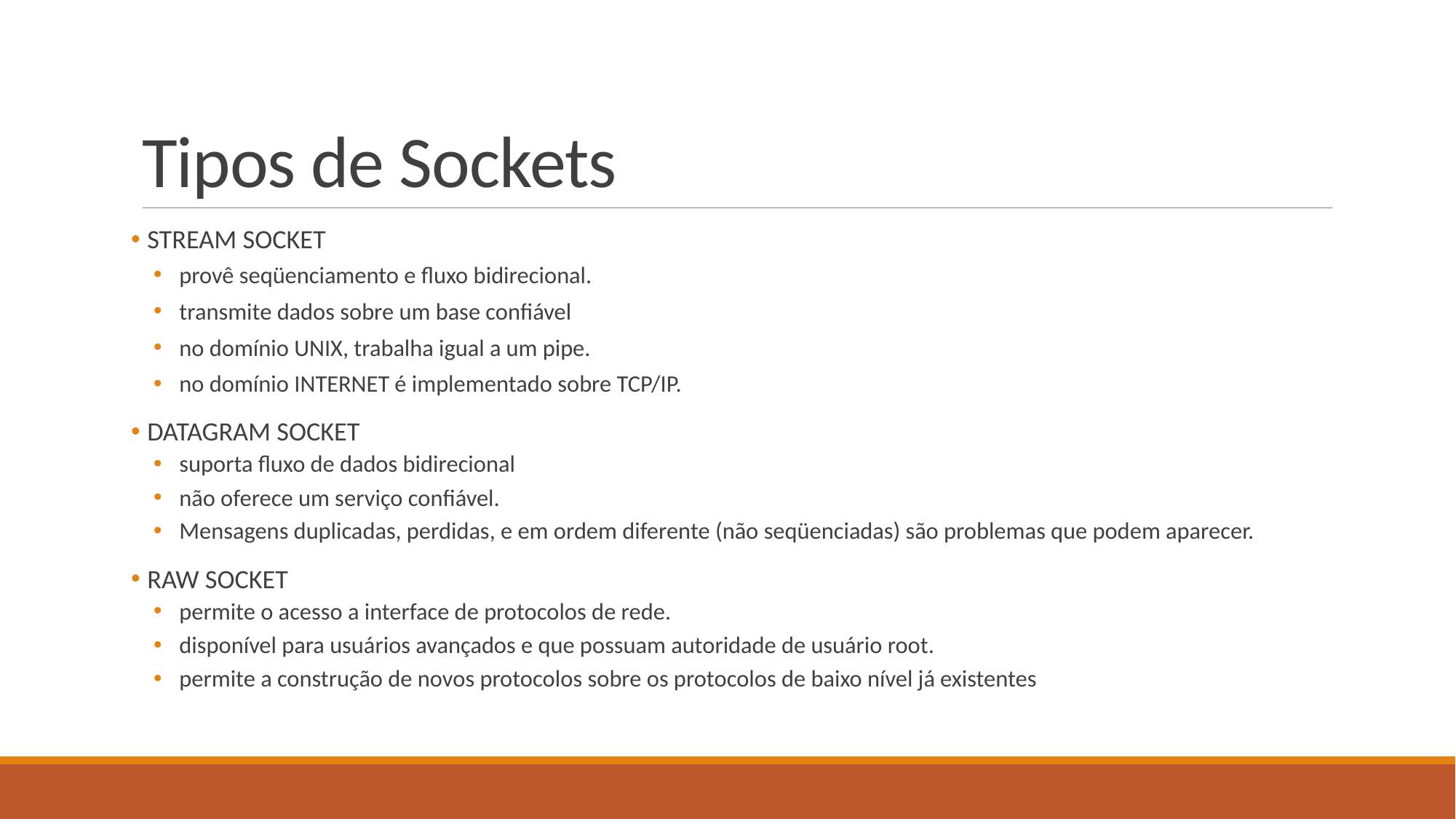

# Tipos de Sockets
 STREAM SOCKET
 provê seqüenciamento e fluxo bidirecional.
 transmite dados sobre um base confiável
 no domínio UNIX, trabalha igual a um pipe.
 no domínio INTERNET é implementado sobre TCP/IP.
 DATAGRAM SOCKET
 suporta fluxo de dados bidirecional
 não oferece um serviço confiável.
 Mensagens duplicadas, perdidas, e em ordem diferente (não seqüenciadas) são problemas que podem aparecer.
 RAW SOCKET
 permite o acesso a interface de protocolos de rede.
 disponível para usuários avançados e que possuam autoridade de usuário root.
 permite a construção de novos protocolos sobre os protocolos de baixo nível já existentes